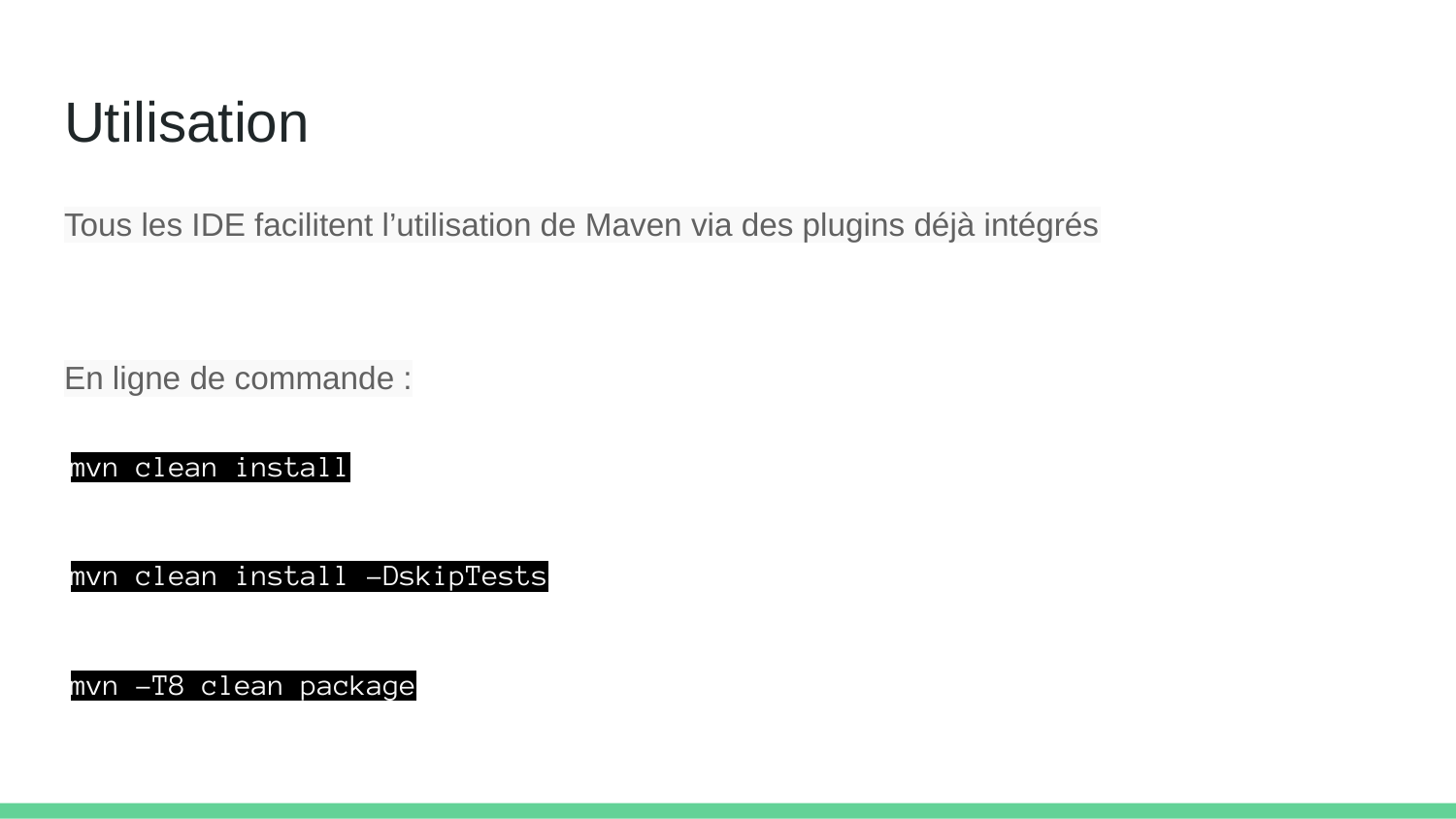

# Utilisation
Tous les IDE facilitent l’utilisation de Maven via des plugins déjà intégrés

En ligne de commande :
mvn clean install

mvn clean install -DskipTests

mvn -T8 clean package